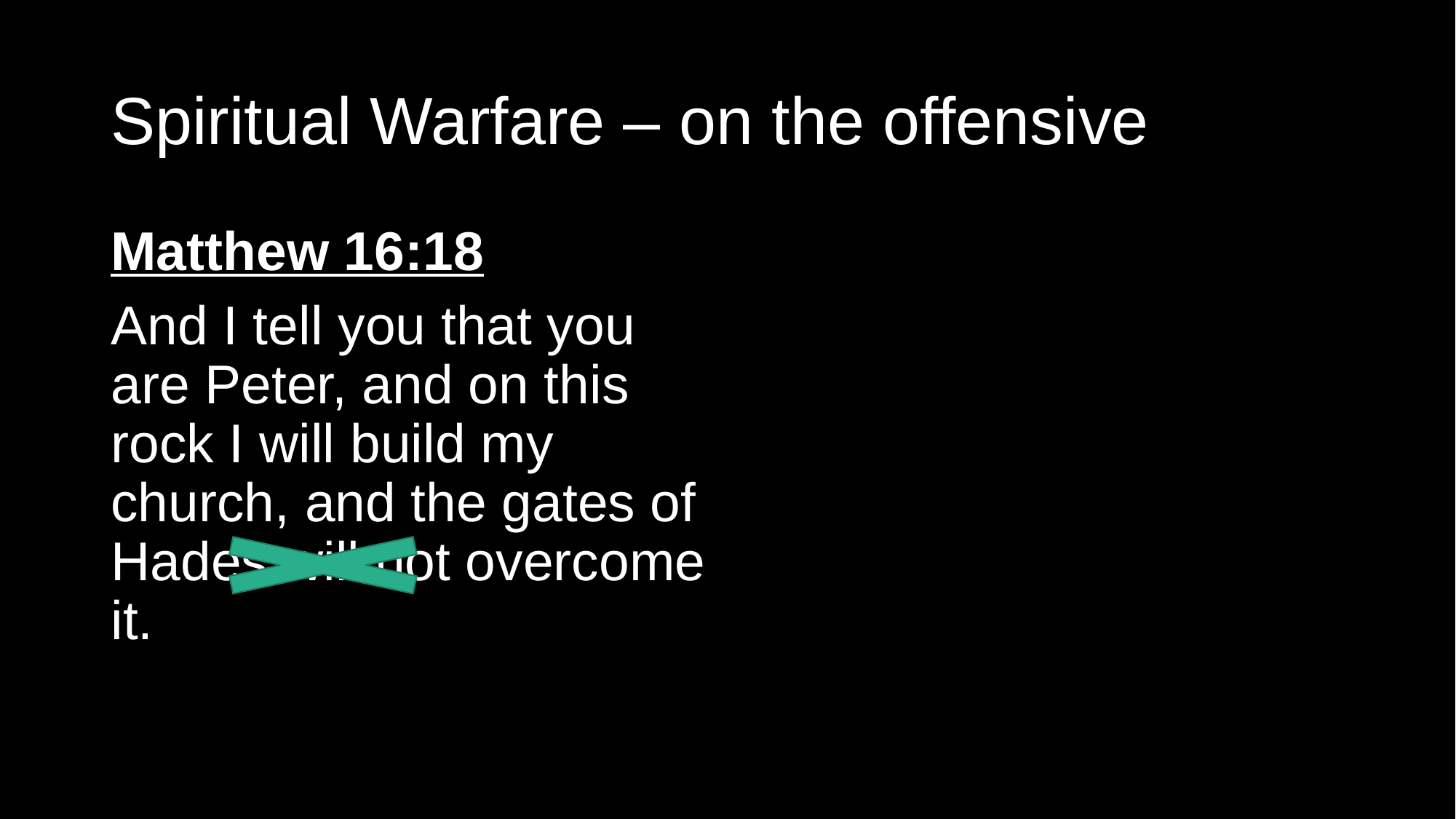

# Spiritual Warfare – on the offensive
Matthew 16:18
And I tell you that you are Peter, and on this rock I will build my church, and the gates of Hades will not overcome it.